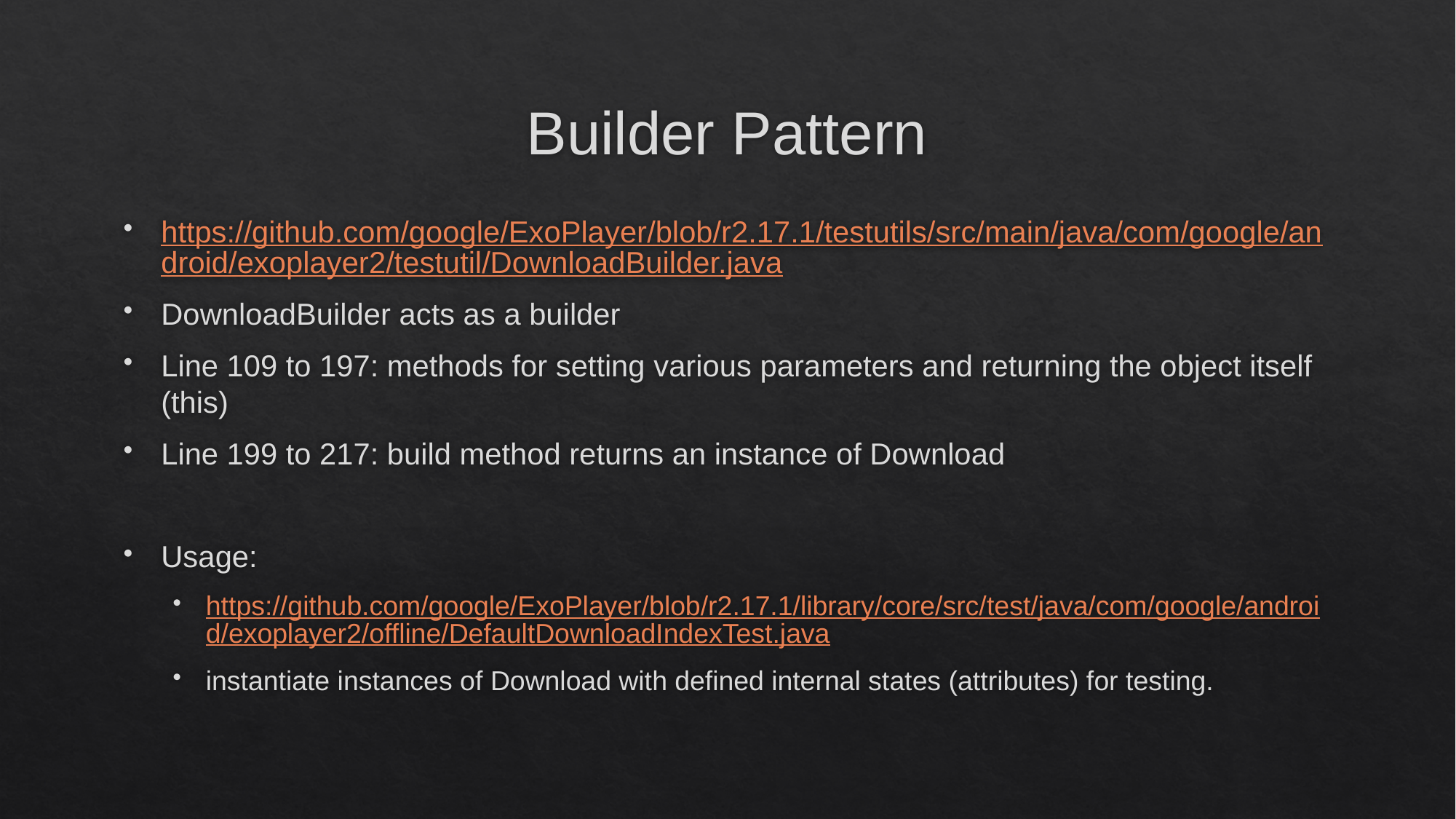

# Builder Pattern
https://github.com/google/ExoPlayer/blob/r2.17.1/testutils/src/main/java/com/google/android/exoplayer2/testutil/DownloadBuilder.java
DownloadBuilder acts as a builder
Line 109 to 197: methods for setting various parameters and returning the object itself (this)
Line 199 to 217: build method returns an instance of Download

Usage:
https://github.com/google/ExoPlayer/blob/r2.17.1/library/core/src/test/java/com/google/android/exoplayer2/offline/DefaultDownloadIndexTest.java
instantiate instances of Download with defined internal states (attributes) for testing.